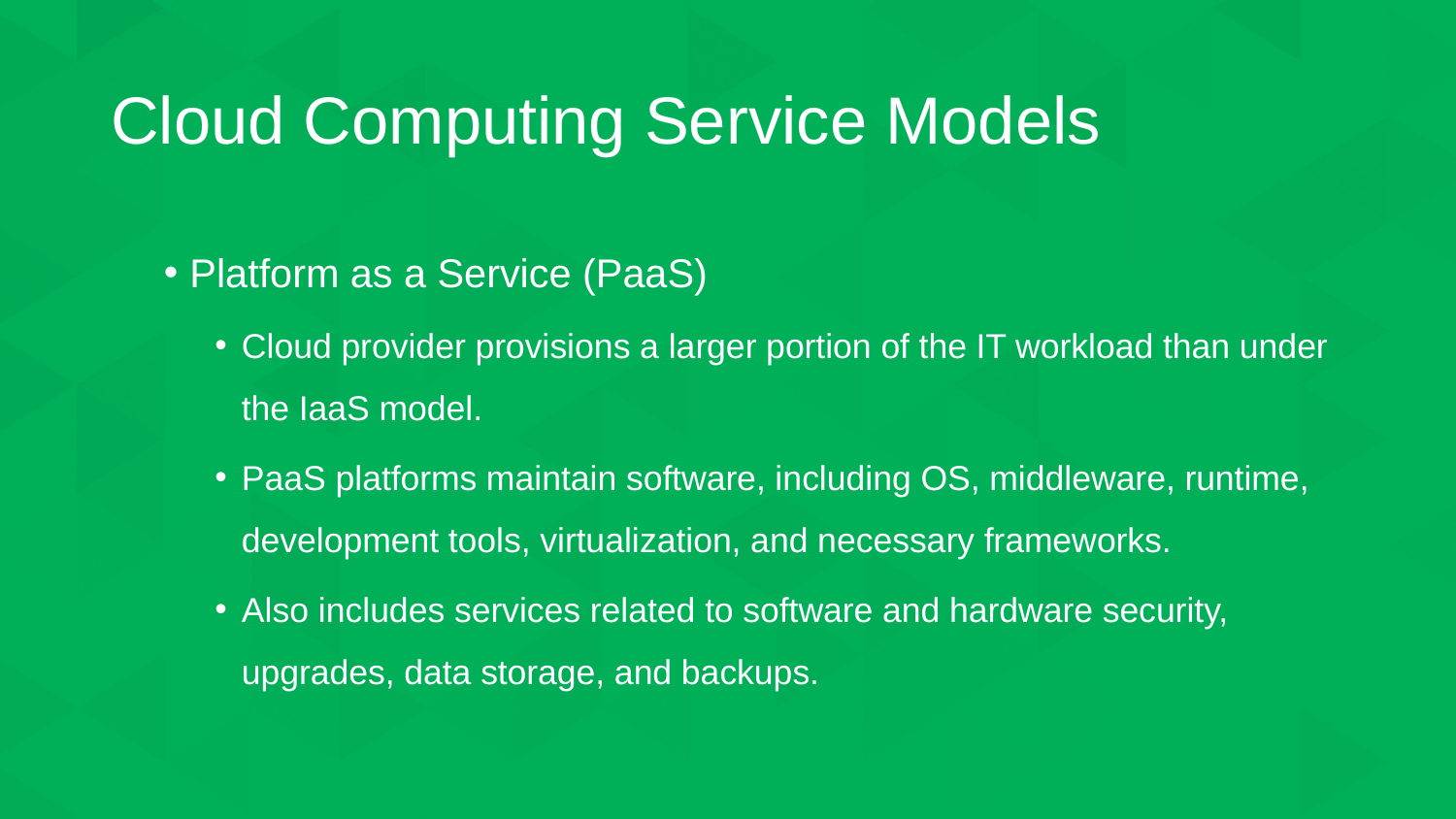

# Cloud Computing Service Models
Platform as a Service (PaaS)
Cloud provider provisions a larger portion of the IT workload than under the IaaS model.
PaaS platforms maintain software, including OS, middleware, runtime, development tools, virtualization, and necessary frameworks.
Also includes services related to software and hardware security, upgrades, data storage, and backups.